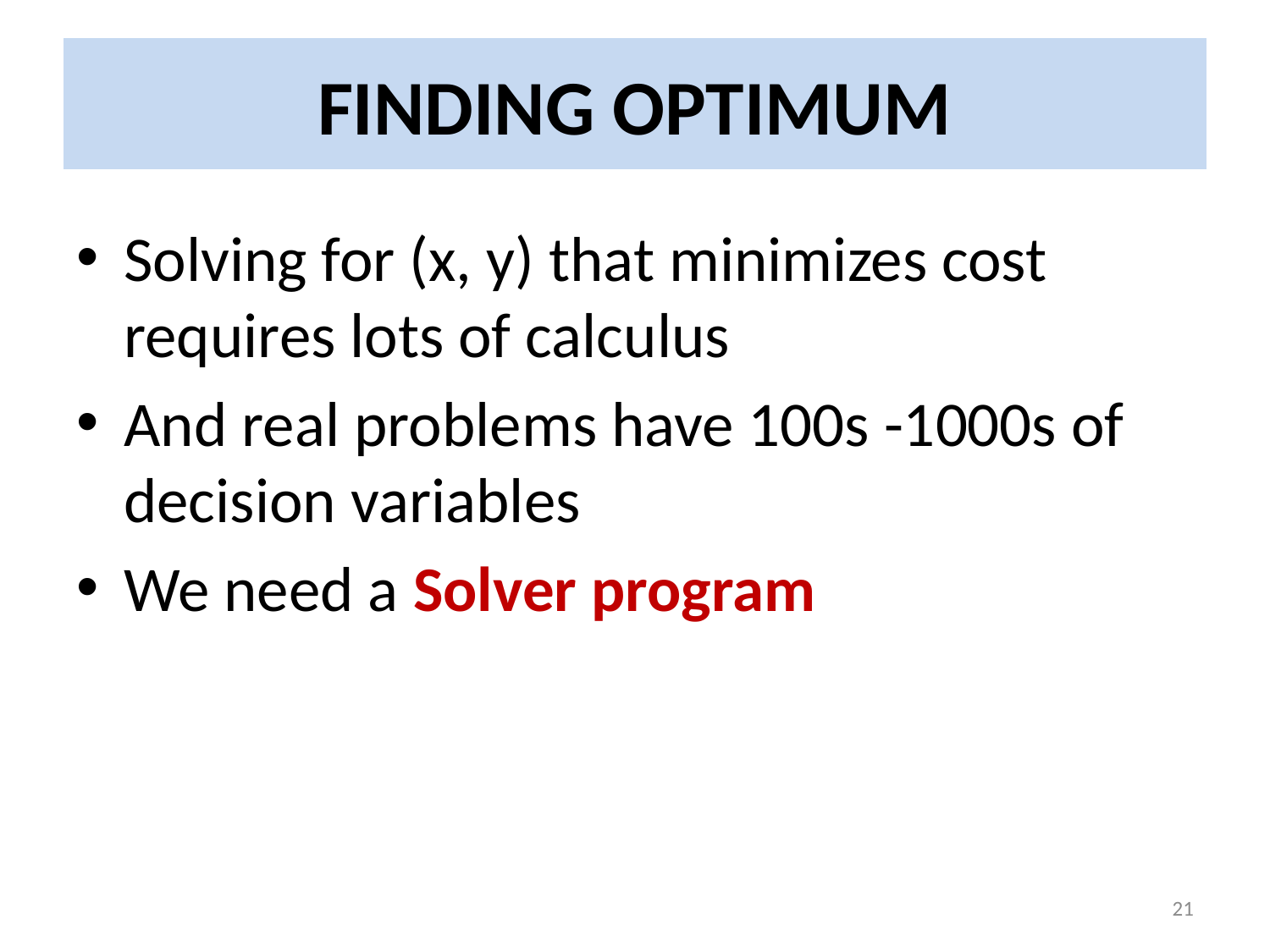

# FINDING OPTIMUM
Solving for (x, y) that minimizes cost requires lots of calculus
And real problems have 100s -1000s of decision variables
We need a Solver program

21